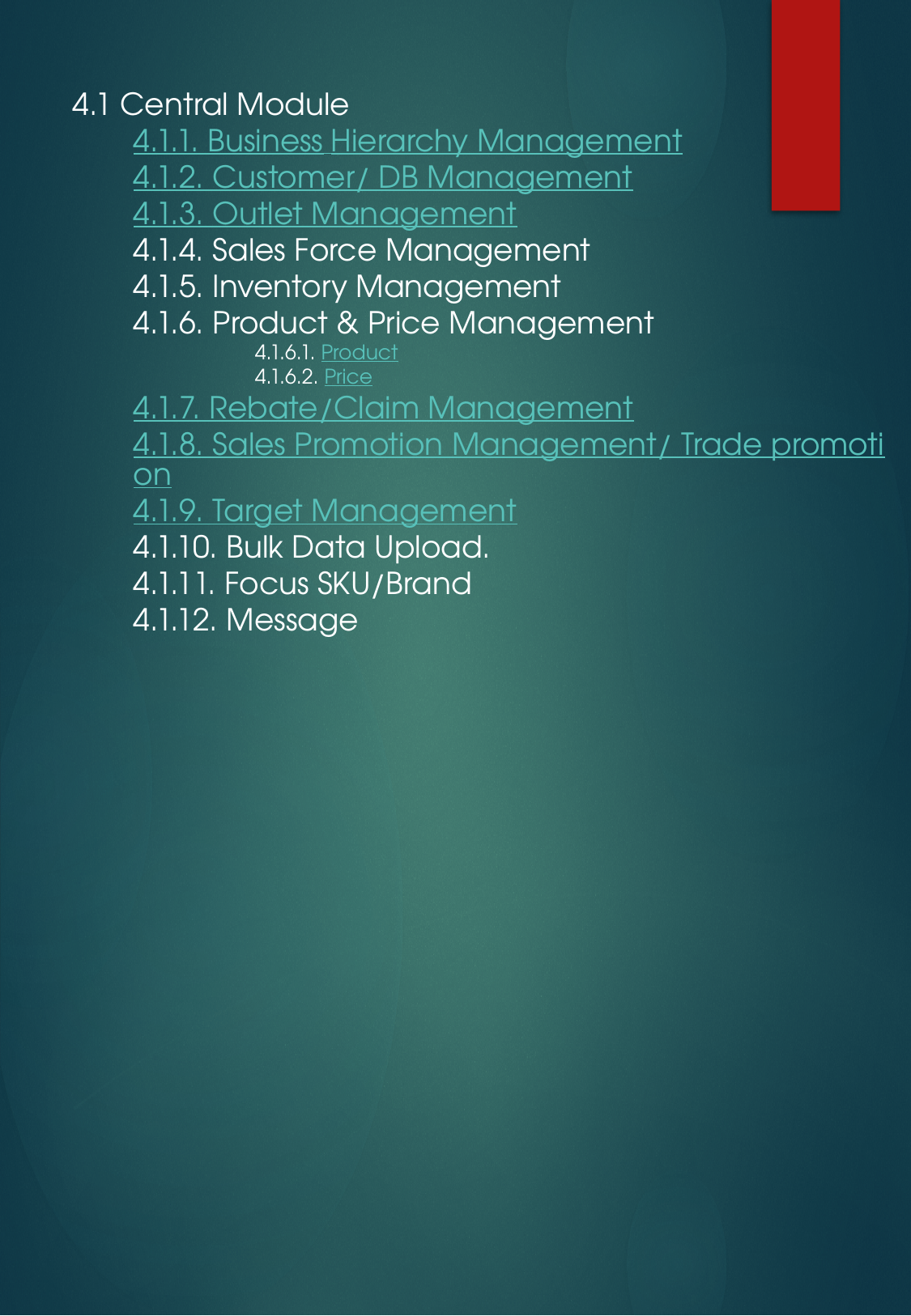

4.1 Central Module
4.1.1. Business Hierarchy Management
4.1.2. Customer/ DB Management
4.1.3. Outlet Management
4.1.4. Sales Force Management
4.1.5. Inventory Management
4.1.6. Product & Price Management
	4.1.6.1. Product
	4.1.6.2. Price
4.1.7. Rebate/Claim Management
4.1.8. Sales Promotion Management/ Trade promotion
4.1.9. Target Management
4.1.10. Bulk Data Upload.
4.1.11. Focus SKU/Brand
4.1.12. Message